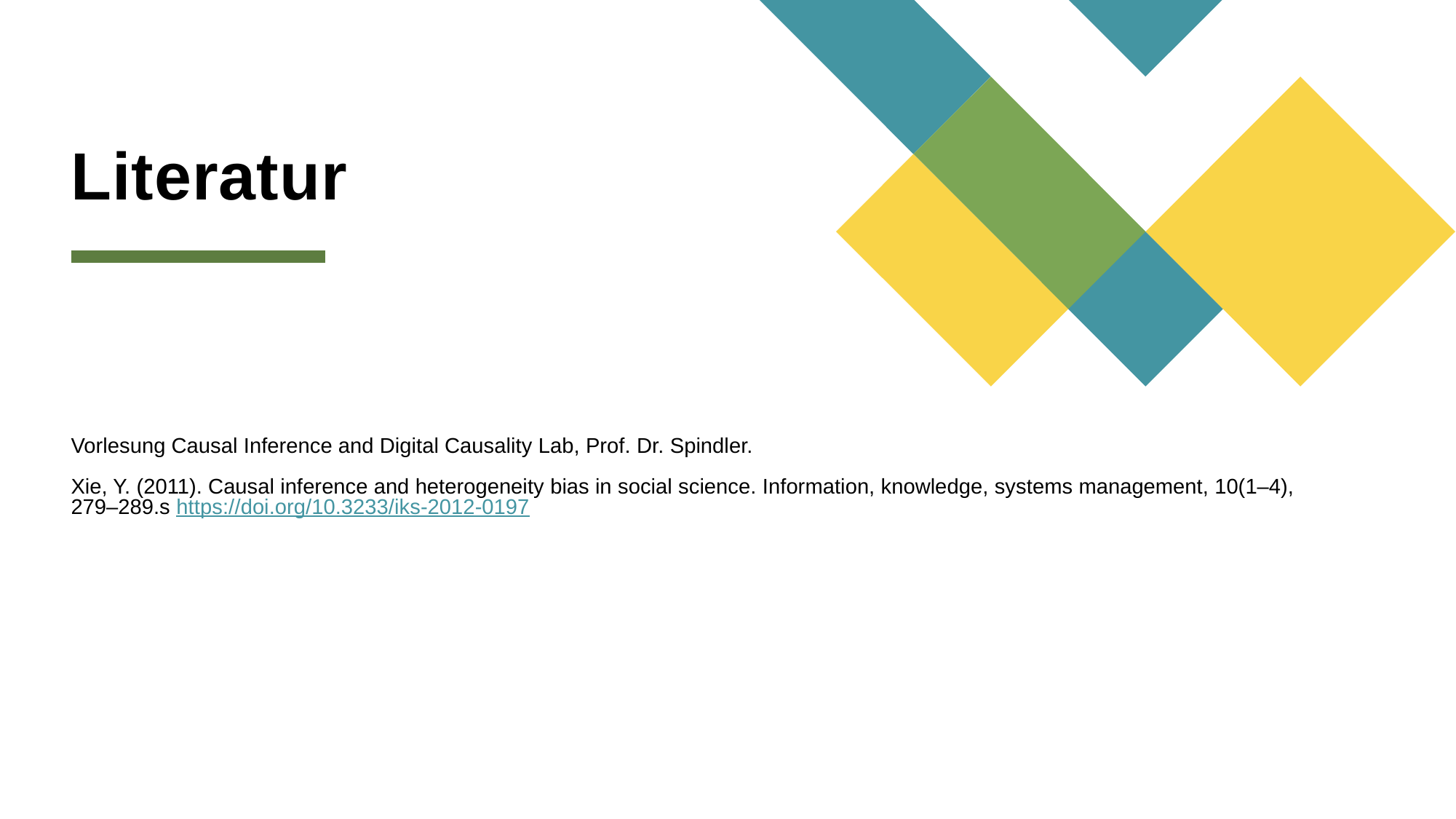

# Literatur
Vorlesung Causal Inference and Digital Causality Lab, Prof. Dr. Spindler.

Xie, Y. (2011). Causal inference and heterogeneity bias in social science. Information, knowledge, systems management, 10(1–4), 279–289.s https://doi.org/10.3233/iks-2012-0197